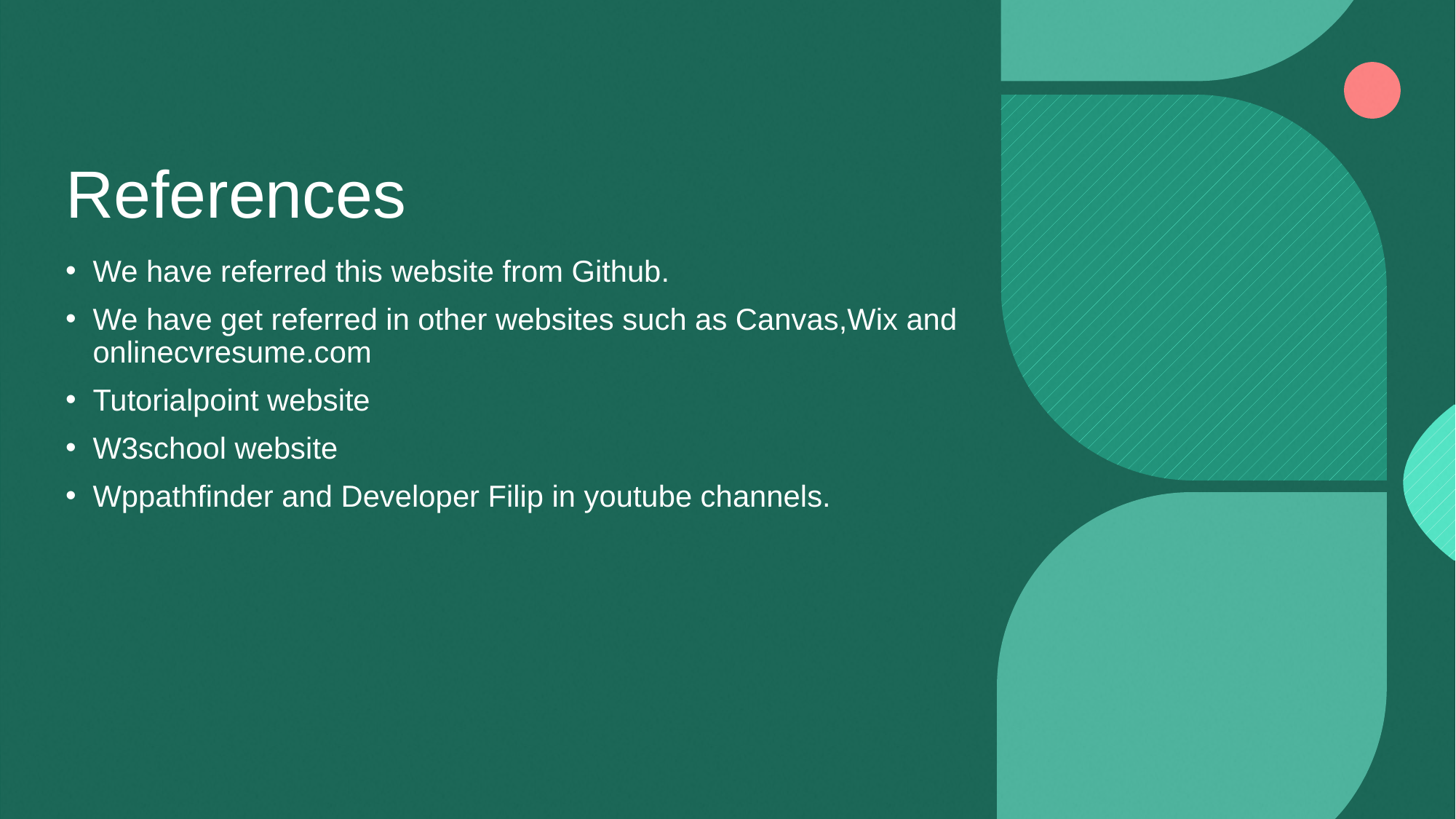

# References
We have referred this website from Github.
We have get referred in other websites such as Canvas,Wix and onlinecvresume.com
Tutorialpoint website
W3school website
Wppathfinder and Developer Filip in youtube channels.